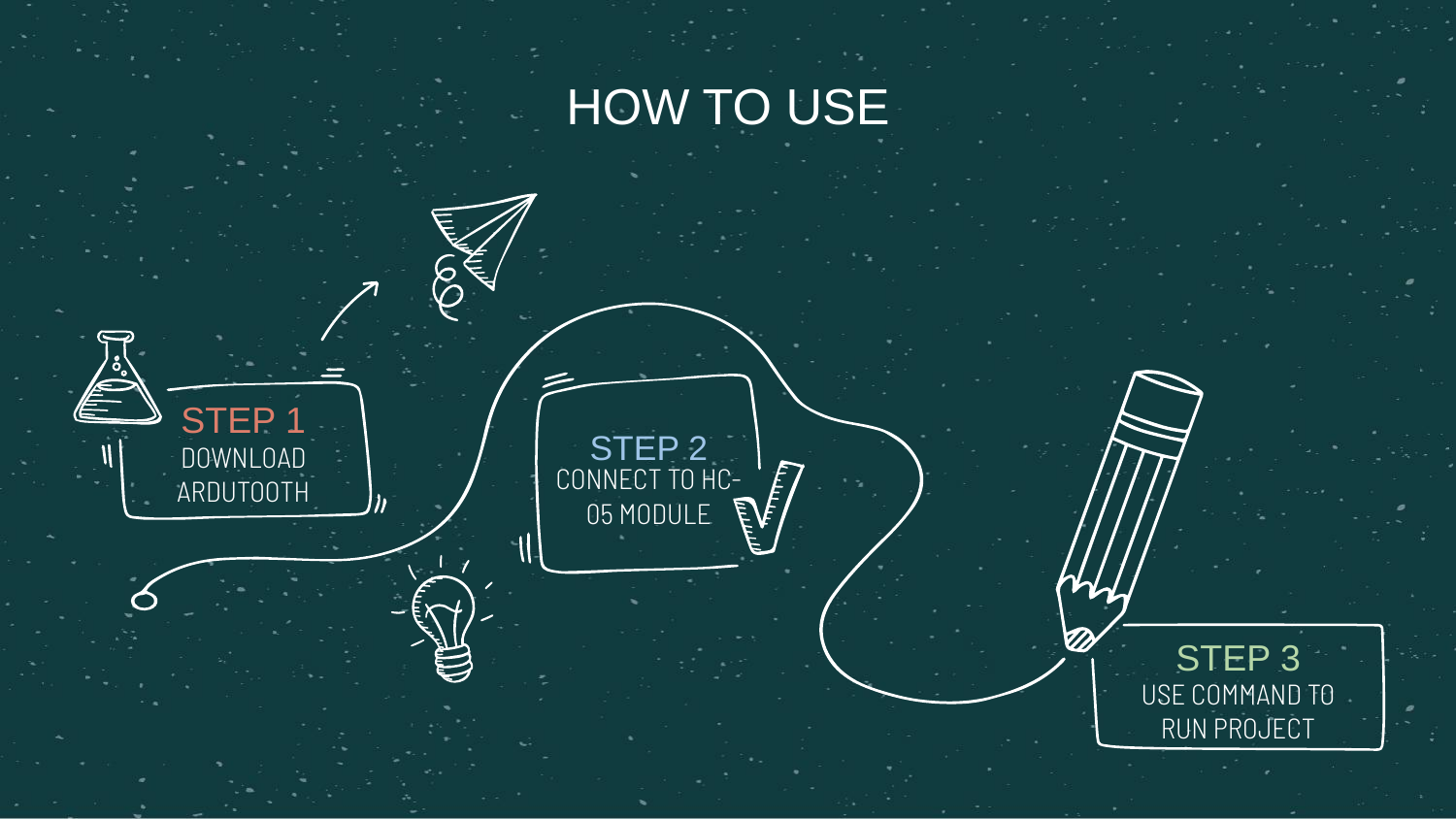

HOW TO USE

STEP 1
STEP 2

DOWNLOAD ARDUTOOTH

CONNECT TO HC-05 MODULE

STEP 3
USE COMMAND TO RUN PROJECT